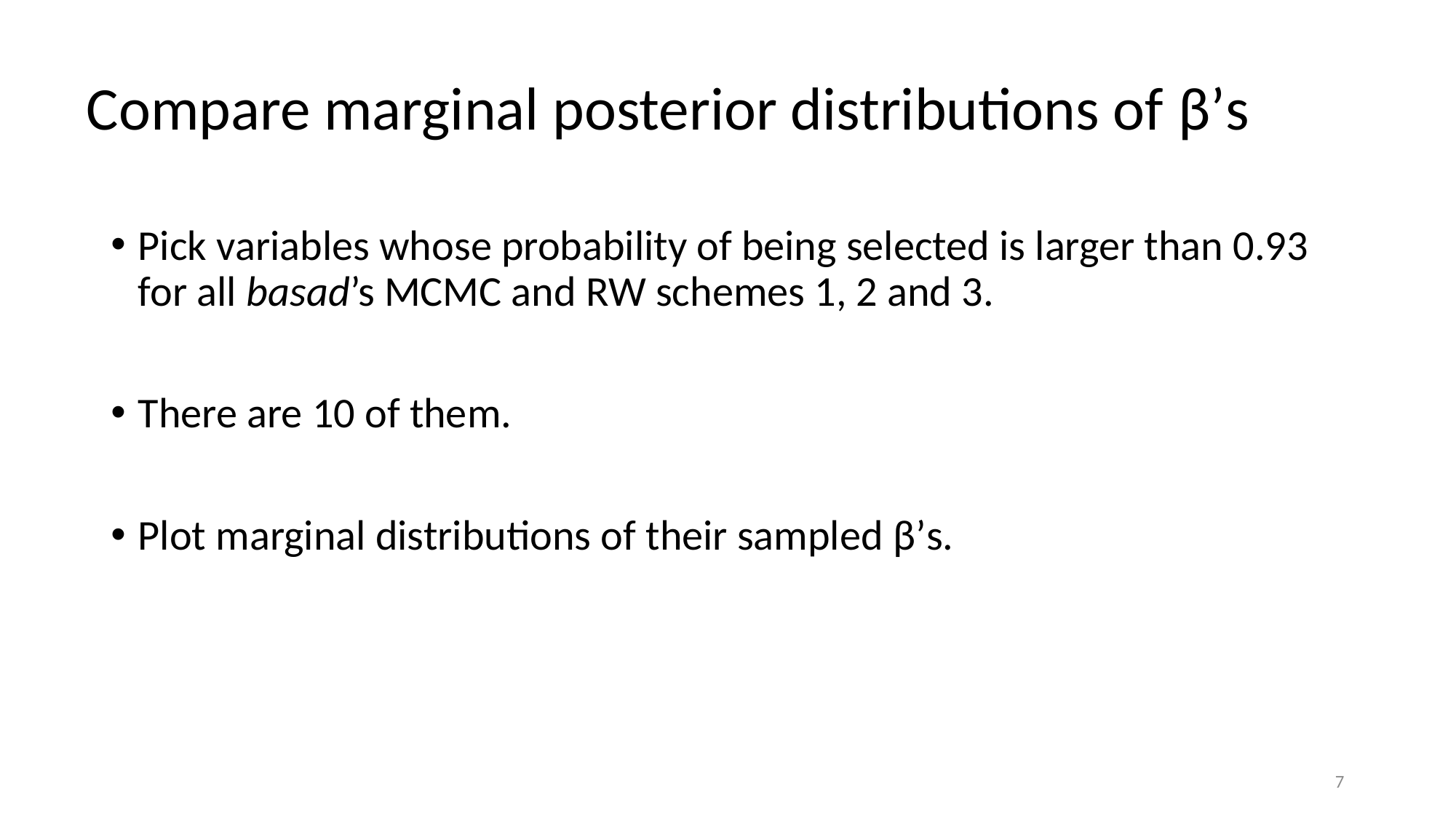

# Compare marginal posterior distributions of β’s
Pick variables whose probability of being selected is larger than 0.93 for all basad’s MCMC and RW schemes 1, 2 and 3.

There are 10 of them.

Plot marginal distributions of their sampled β’s.
7